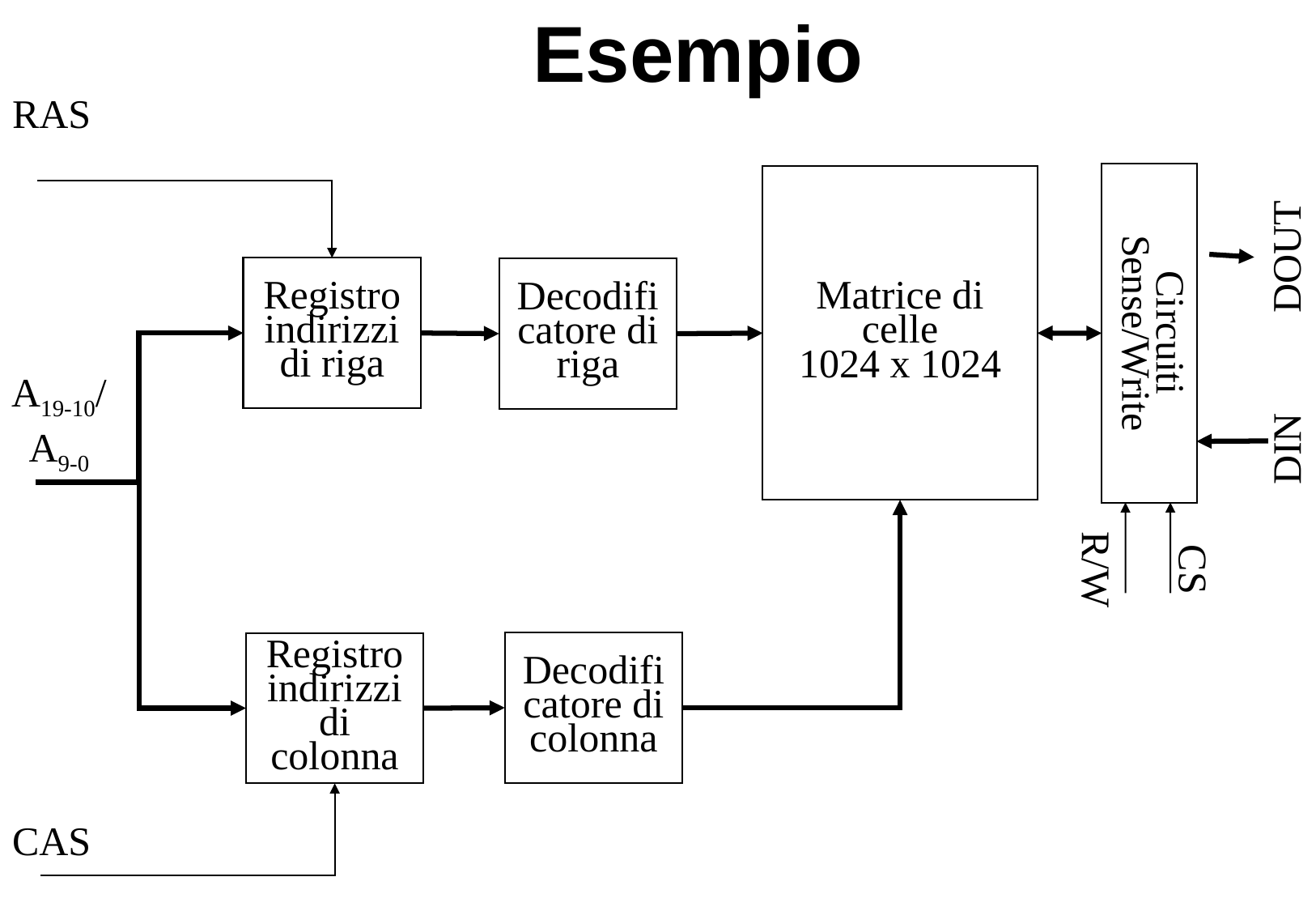

# Esempio
RAS
Matrice di celle
1024 x 1024
DOUT
Registro
indirizzi di riga
Decodificatore di riga
Circuiti Sense/Write
A19-10/
A9-0
DIN
CS
R/W

Decodificatore di colonna
Registro
indirizzi di colonna
CAS